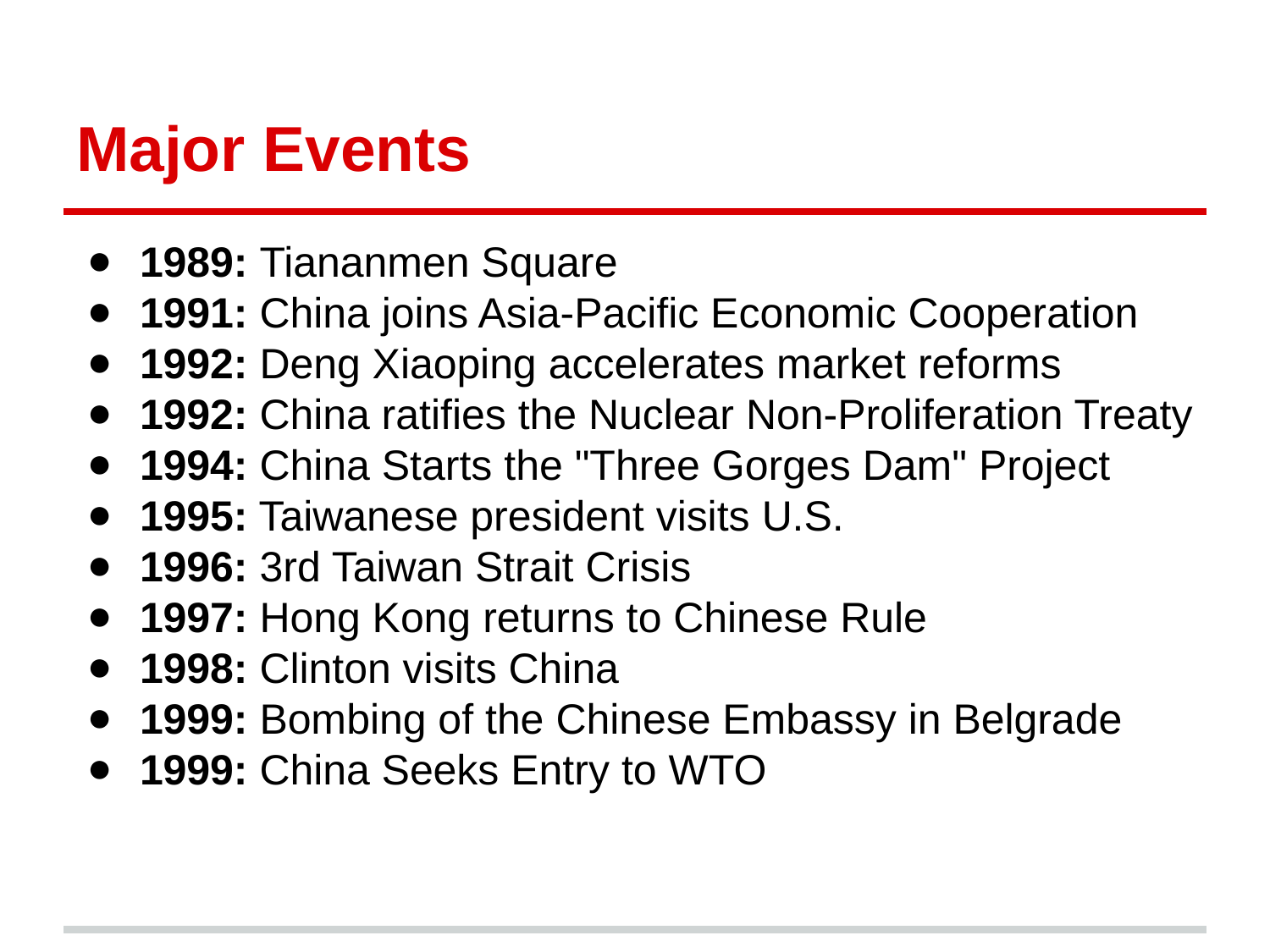

# Major Events
1989: Tiananmen Square
1991: China joins Asia-Pacific Economic Cooperation
1992: Deng Xiaoping accelerates market reforms
1992: China ratifies the Nuclear Non-Proliferation Treaty
1994: China Starts the "Three Gorges Dam" Project
1995: Taiwanese president visits U.S.
1996: 3rd Taiwan Strait Crisis
1997: Hong Kong returns to Chinese Rule
1998: Clinton visits China
1999: Bombing of the Chinese Embassy in Belgrade
1999: China Seeks Entry to WTO